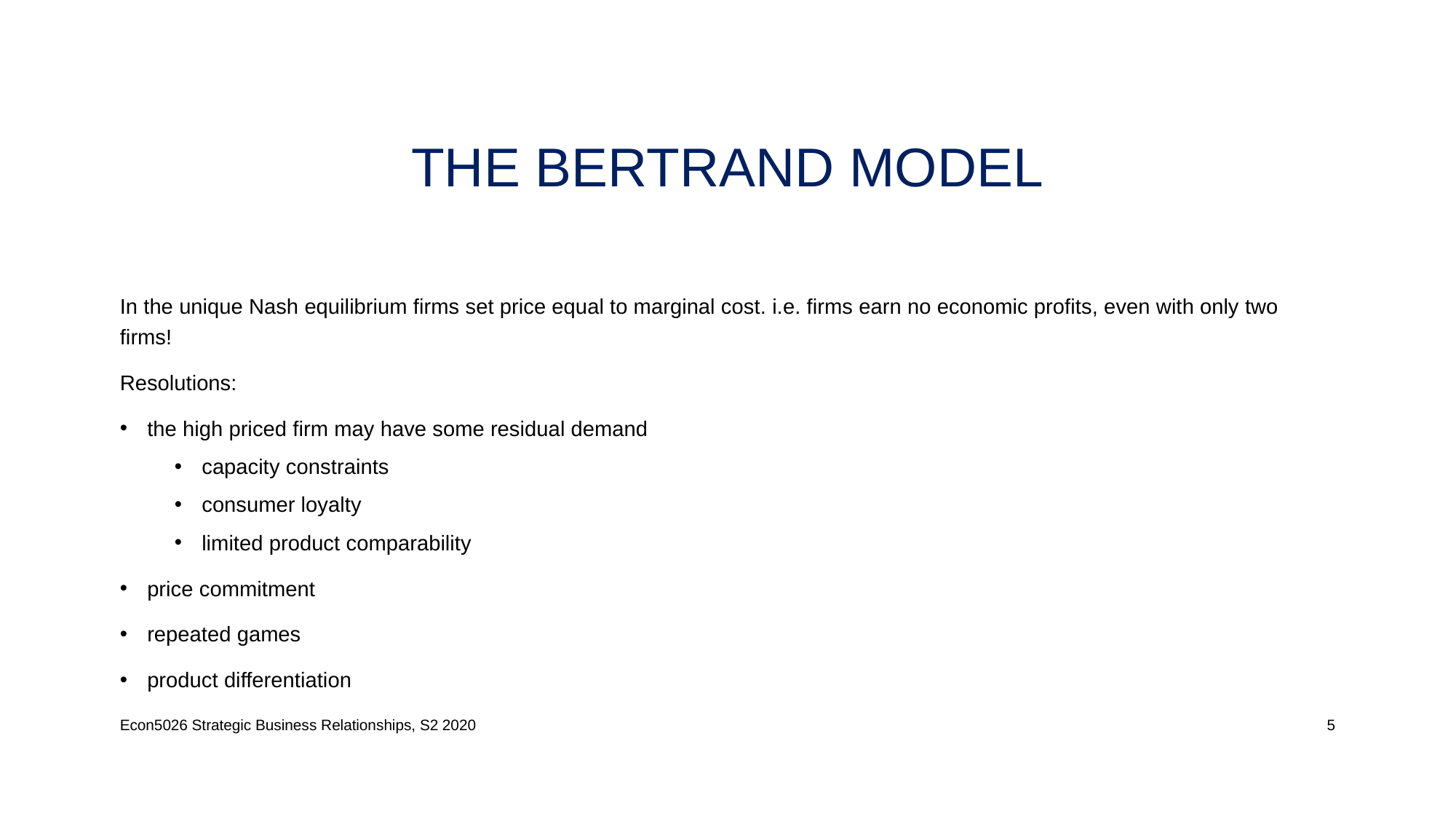

# the Bertrand Model
In the unique Nash equilibrium firms set price equal to marginal cost. i.e. firms earn no economic profits, even with only two firms!
Resolutions:
the high priced firm may have some residual demand
capacity constraints
consumer loyalty
limited product comparability
price commitment
repeated games
product differentiation
Econ5026 Strategic Business Relationships, S2 2020
5